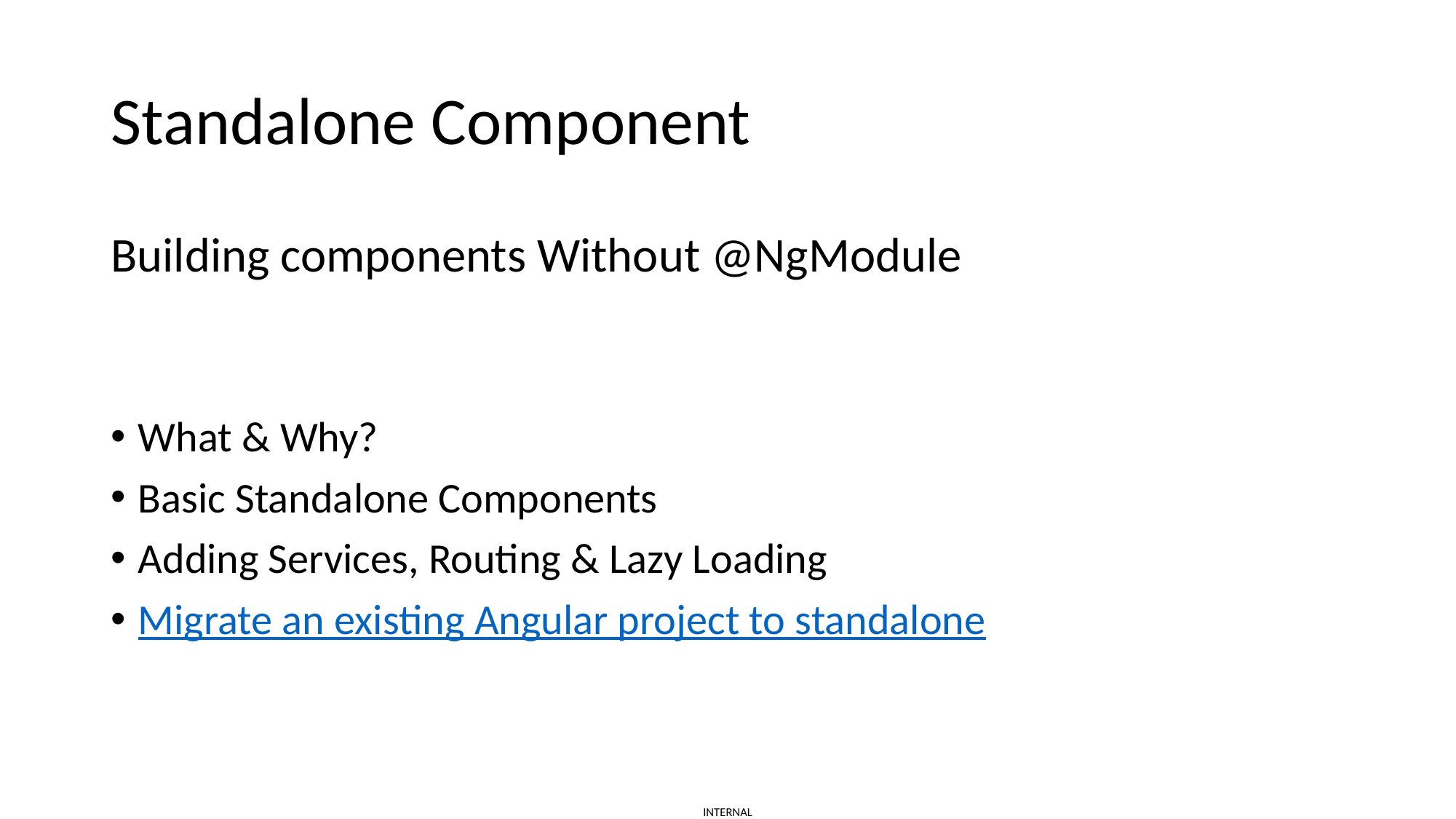

# Standalone Component
Building components Without @NgModule
What & Why?
Basic Standalone Components
Adding Services, Routing & Lazy Loading
Migrate an existing Angular project to standalone